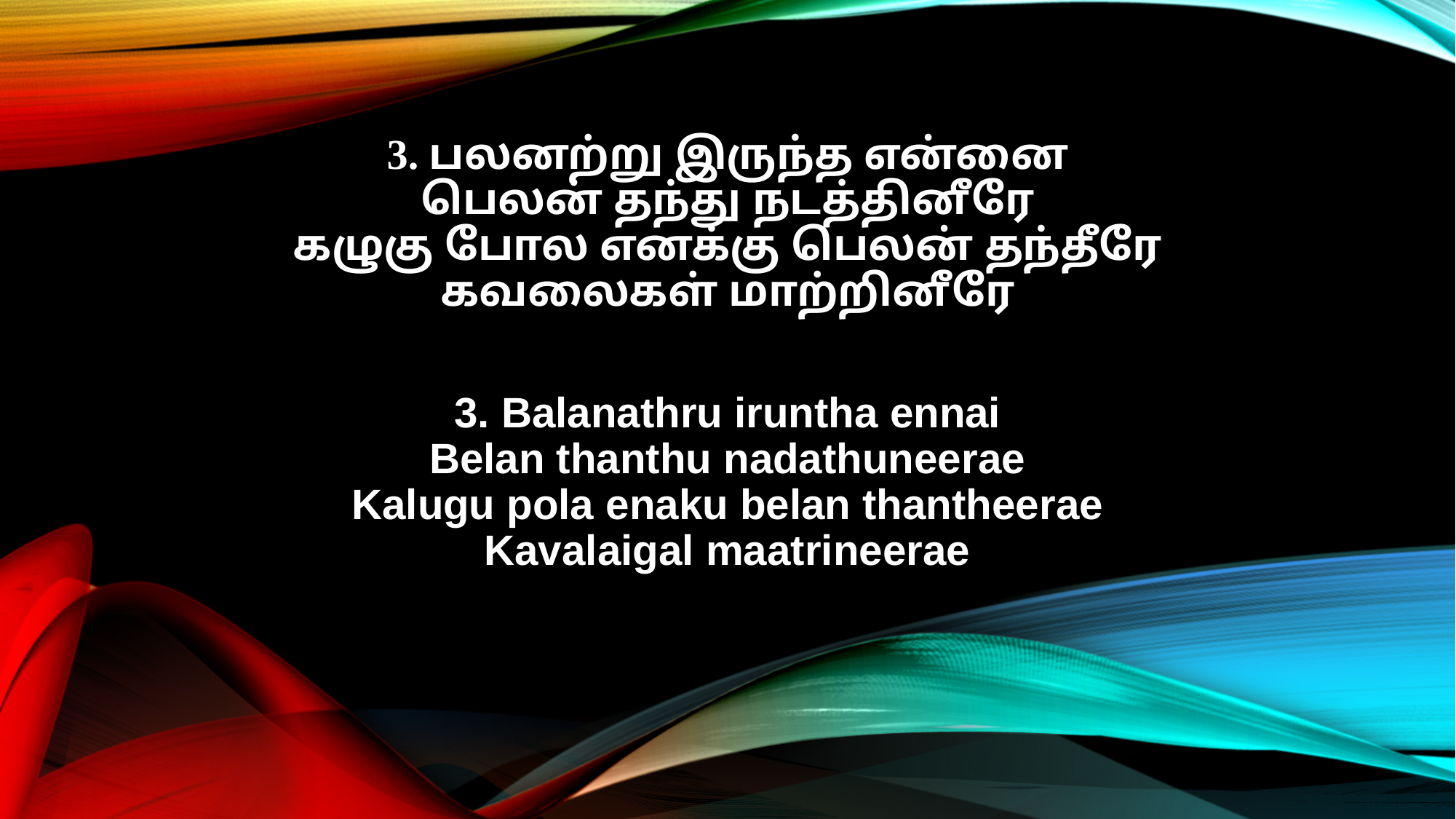

3. பலனற்று இருந்த என்னை
பெலன் தந்து நடத்தினீரே
கழுகு போல எனக்கு பெலன் தந்தீரே
கவலைகள் மாற்றினீரே

3. Balanathru iruntha ennai
Belan thanthu nadathuneerae
Kalugu pola enaku belan thantheerae
Kavalaigal maatrineerae